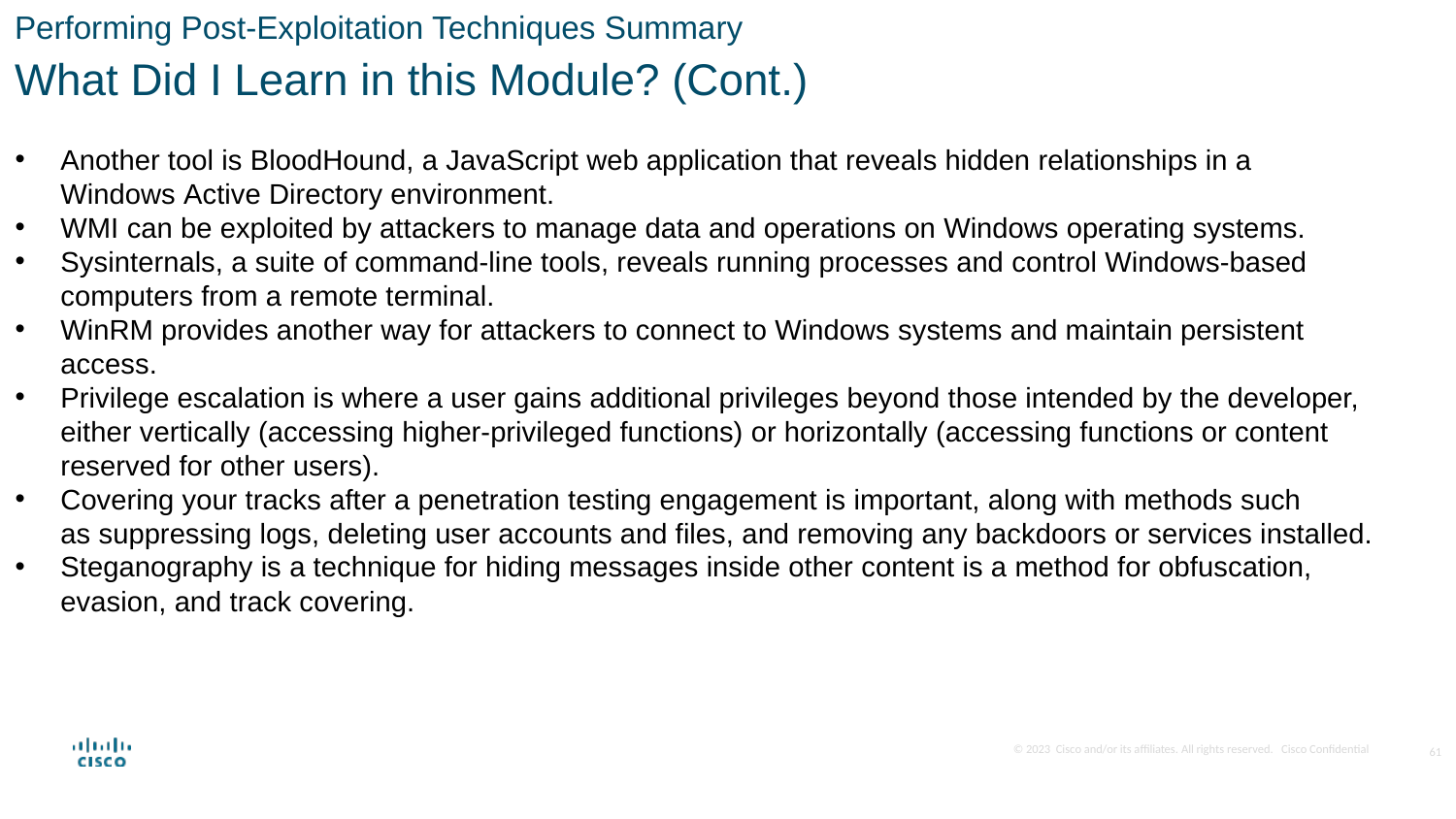

Performing Post-Exploitation Techniques Summary
What Did I Learn in this Module? (Cont.)
Another tool is BloodHound, a JavaScript web application that reveals hidden relationships in a Windows Active Directory environment.
WMI can be exploited by attackers to manage data and operations on Windows operating systems.
Sysinternals, a suite of command-line tools, reveals running processes and control Windows-based computers from a remote terminal.
WinRM provides another way for attackers to connect to Windows systems and maintain persistent access.
Privilege escalation is where a user gains additional privileges beyond those intended by the developer, either vertically (accessing higher-privileged functions) or horizontally (accessing functions or content reserved for other users).
Covering your tracks after a penetration testing engagement is important, along with methods such as suppressing logs, deleting user accounts and files, and removing any backdoors or services installed.
Steganography is a technique for hiding messages inside other content is a method for obfuscation, evasion, and track covering.
61